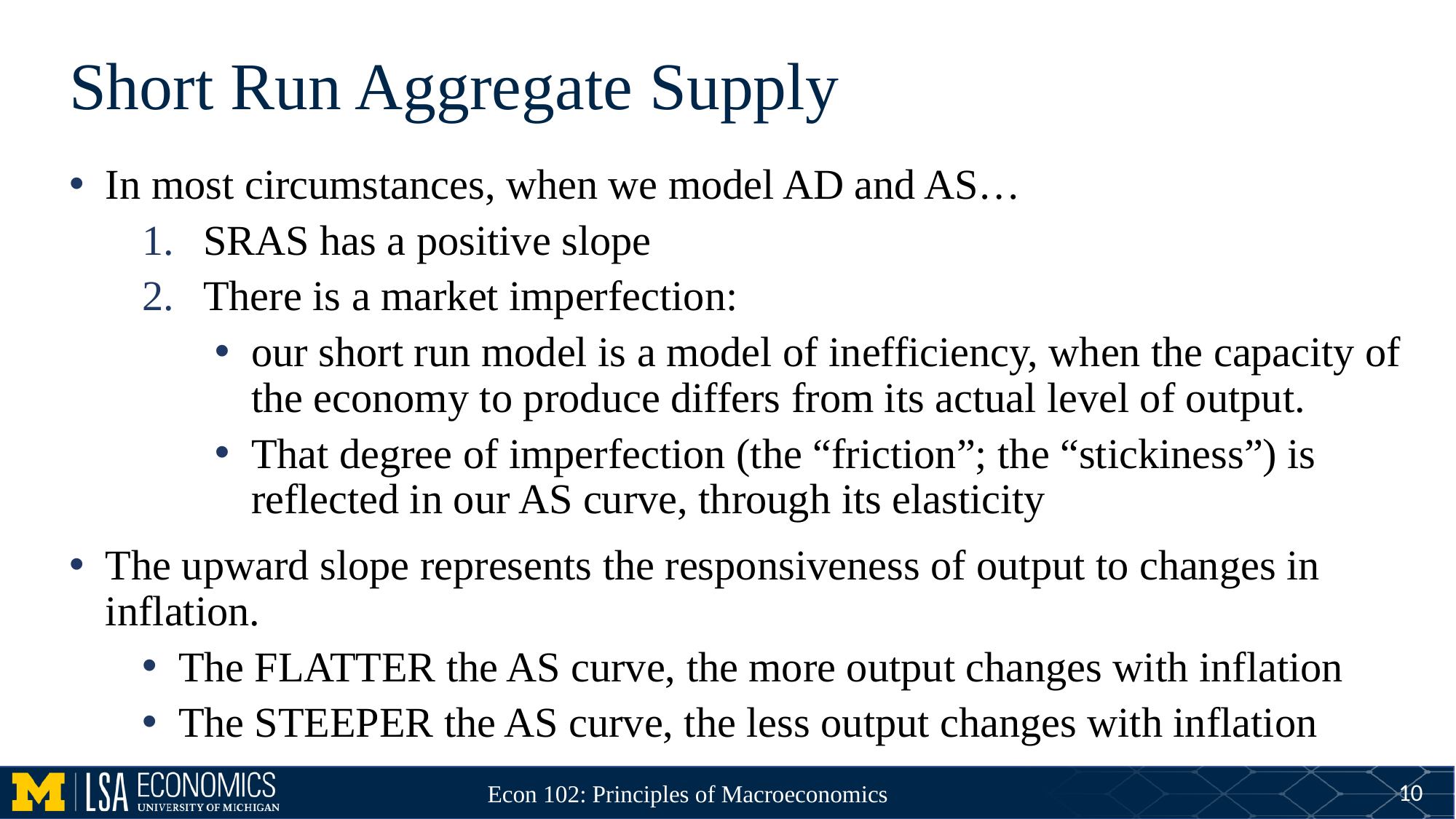

# Short Run Aggregate Supply
In most circumstances, when we model AD and AS…
SRAS has a positive slope
There is a market imperfection:
our short run model is a model of inefficiency, when the capacity of the economy to produce differs from its actual level of output.
That degree of imperfection (the “friction”; the “stickiness”) is reflected in our AS curve, through its elasticity
The upward slope represents the responsiveness of output to changes in inflation.
The FLATTER the AS curve, the more output changes with inflation
The STEEPER the AS curve, the less output changes with inflation
10
Econ 102: Principles of Macroeconomics